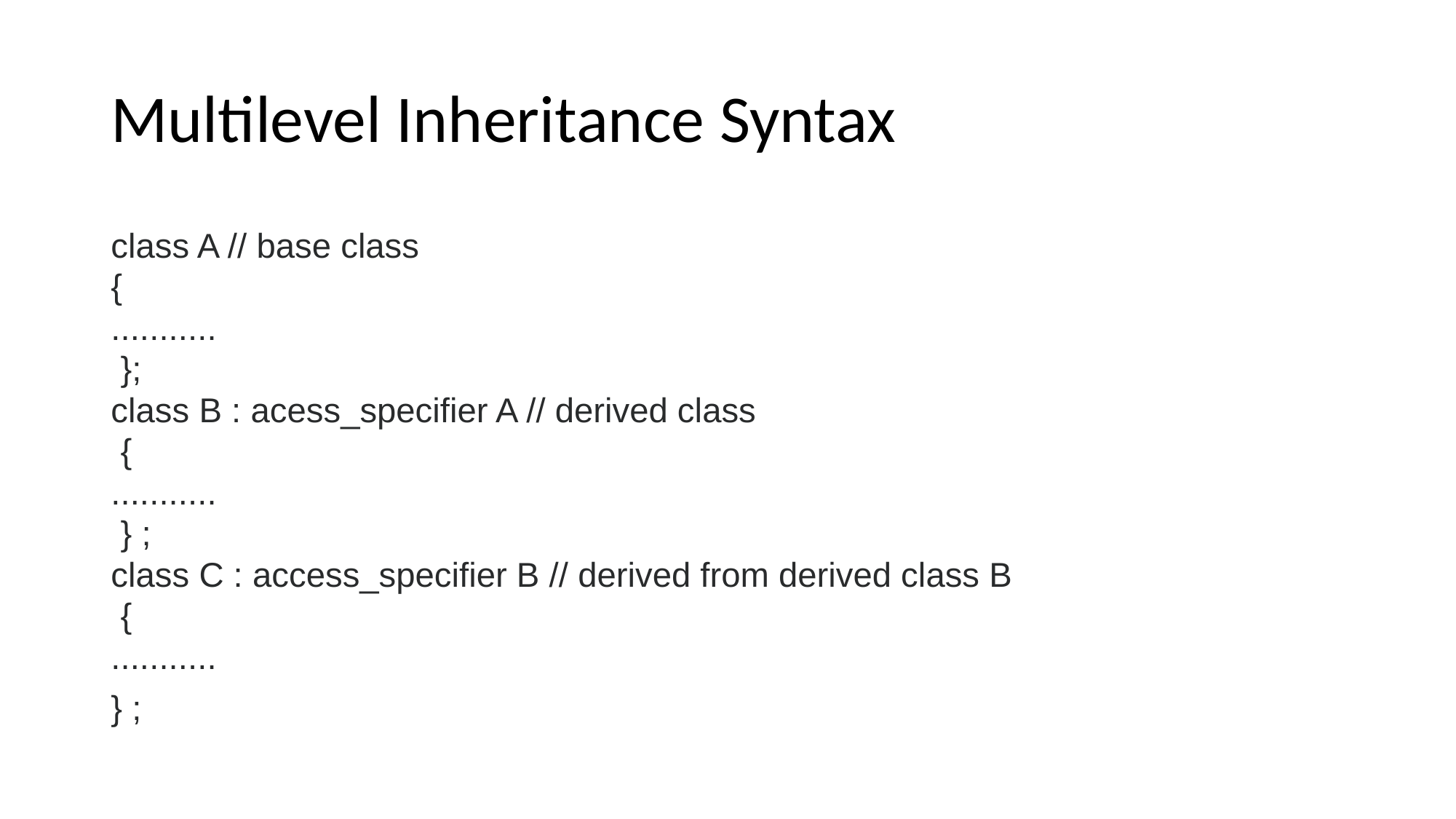

# Multilevel Inheritance Syntax
class A // base class
{
...........
 };
class B : acess_specifier A // derived class
 {
...........
 } ;
class C : access_specifier B // derived from derived class B
 {
...........
} ;